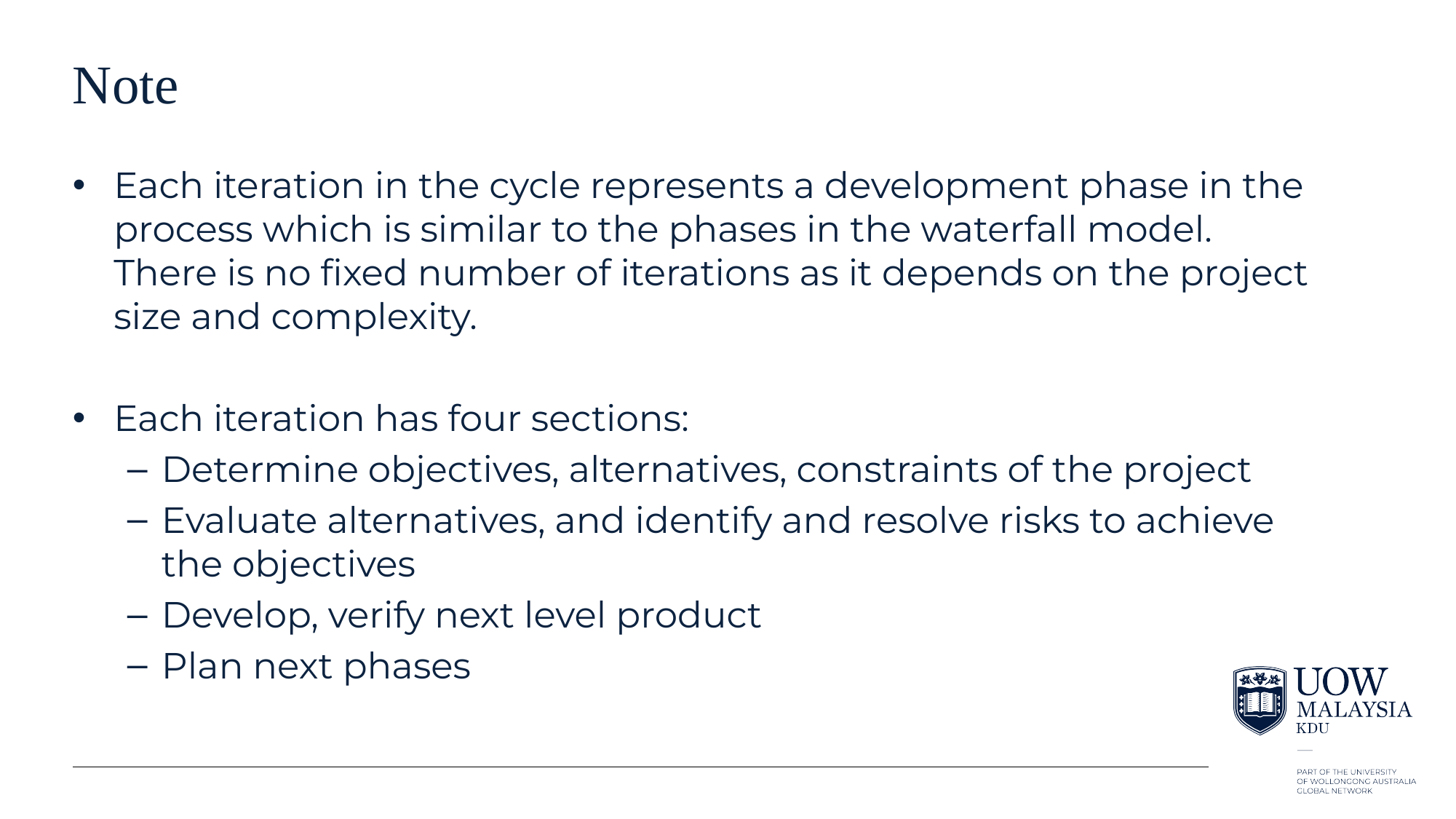

# Note
Each iteration in the cycle represents a development phase in the process which is similar to the phases in the waterfall model.  There is no fixed number of iterations as it depends on the project size and complexity.

Each iteration has four sections:
Determine objectives, alternatives, constraints of the project
Evaluate alternatives, and identify and resolve risks to achieve the objectives
Develop, verify next level product
Plan next phases